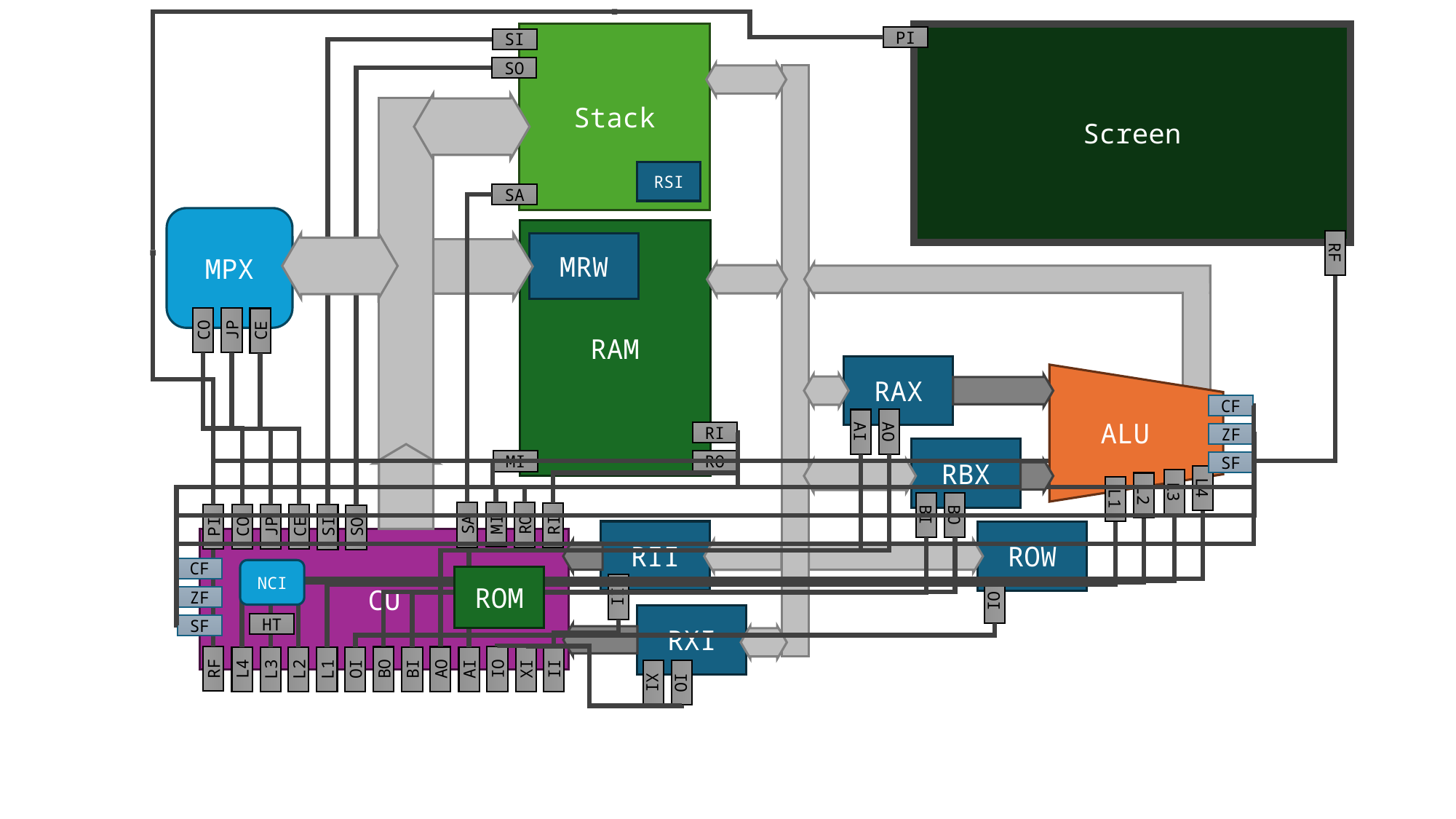

Stack
SI
SO
RSI
SA
Screen
PI
RF

MPX
CO
JP
CE
RAM
MRW
RI
RO
MI

RAX
ALU
L4
L3
L2
L1
CF
ZF
SF

AO
AI
RBX

BO
BI
MI
SA
RO
RI
PI
CO
JP
CE
SI
SO
RII
ROW
CU

CF
ZF
SF
NCI
ROM
II
OI
RXI
HT

IO
XI
AO
AI
BO
BI
L4
L3
L2
L1
II
OI
RF
IO
XI